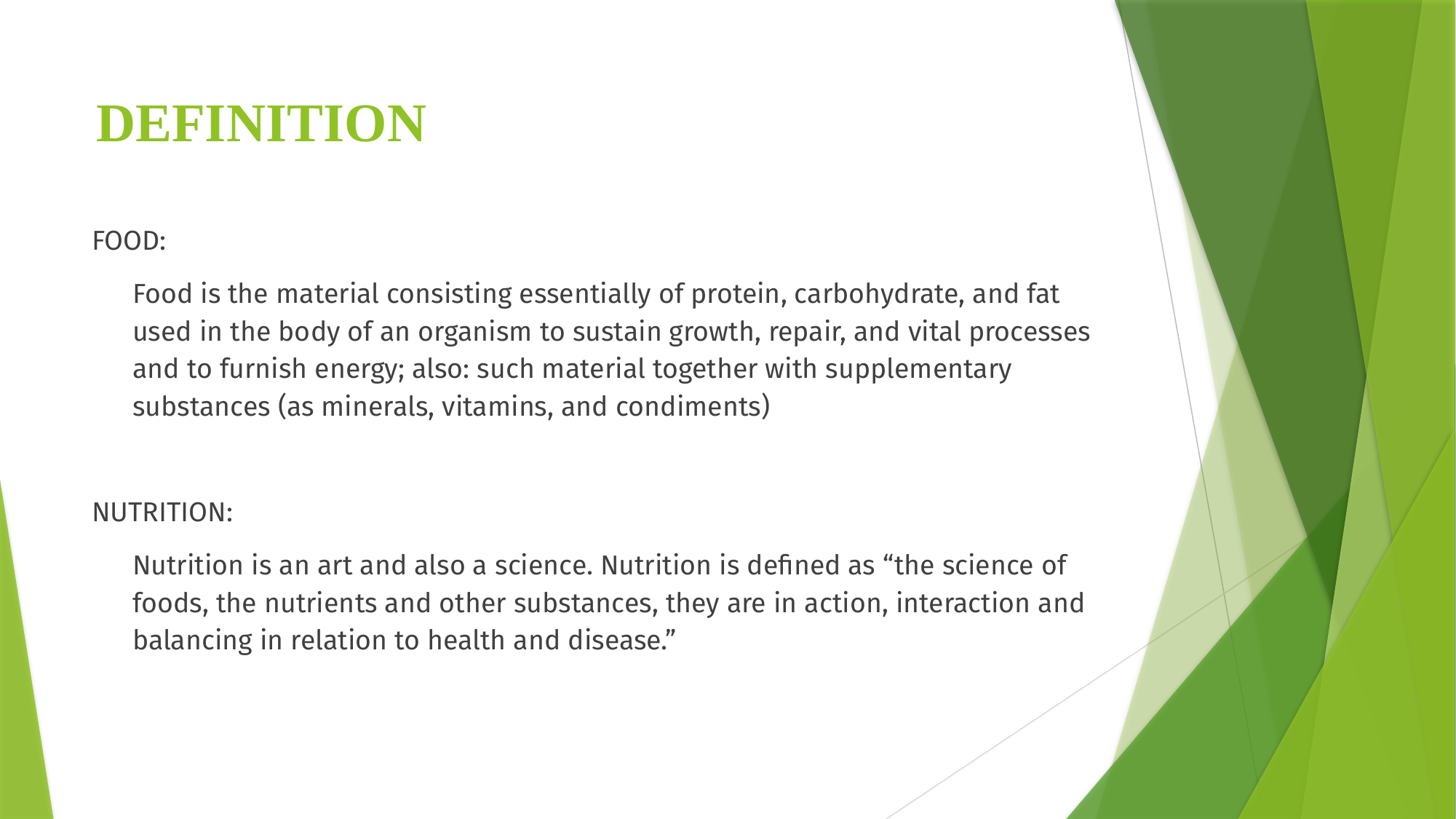

# DEFINITION
FOOD:
	Food is the material consisting essentially of protein, carbohydrate, and fat used in the body of an organism to sustain growth, repair, and vital processes and to furnish energy; also: such material together with supplementary substances (as minerals, vitamins, and condiments)

NUTRITION:
	Nutrition is an art and also a science. Nutrition is defined as “the science of foods, the nutrients and other substances, they are in action, interaction and balancing in relation to health and disease.”